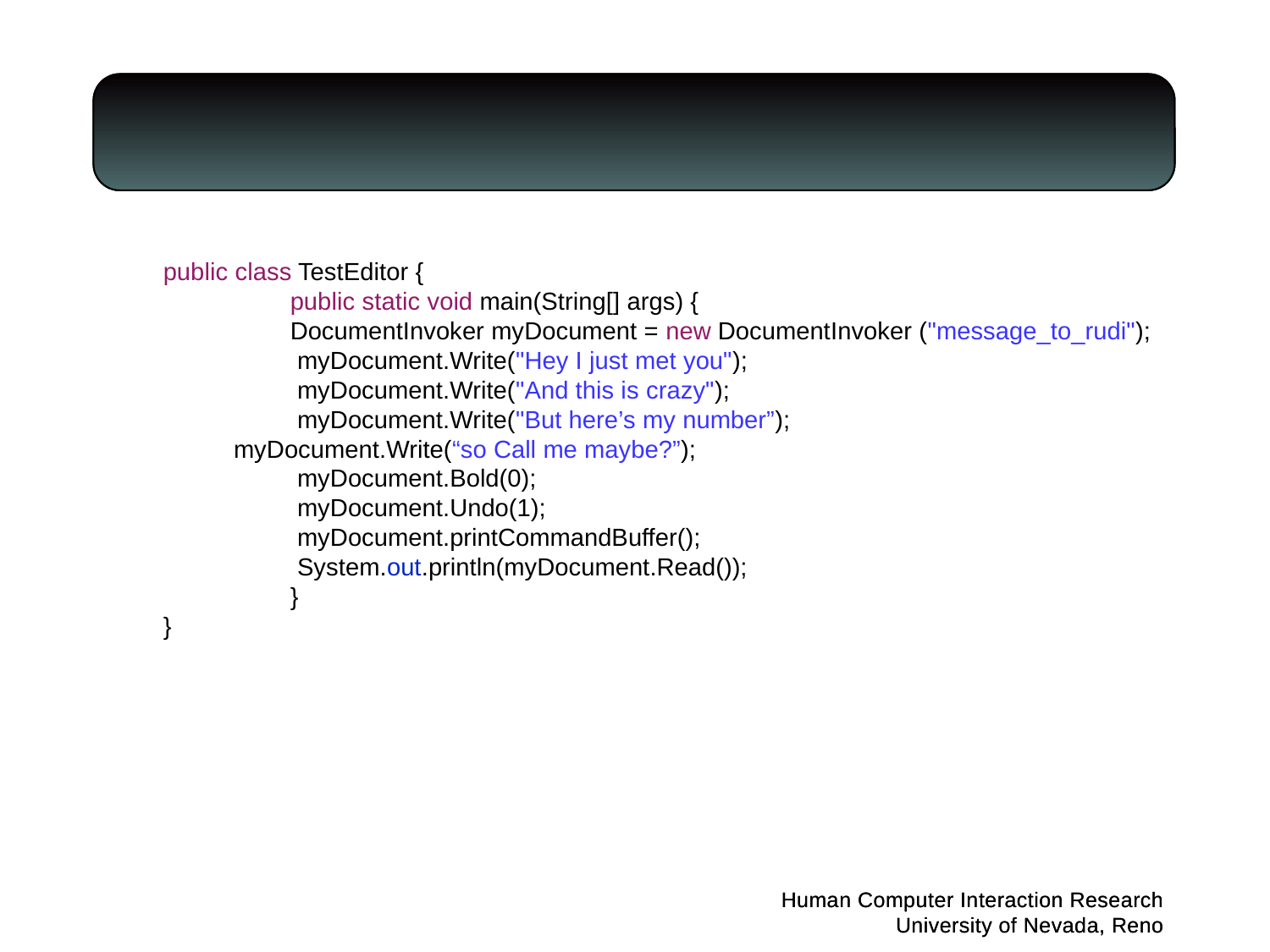

#

public class TestEditor {
	public static void main(String[] args) {
	DocumentInvoker myDocument = new DocumentInvoker ("message_to_rudi");
	 myDocument.Write("Hey I just met you");
	 myDocument.Write("And this is crazy");
	 myDocument.Write("But here’s my number”);
 myDocument.Write(“so Call me maybe?”);
	 myDocument.Bold(0);
	 myDocument.Undo(1);
	 myDocument.printCommandBuffer();
	 System.out.println(myDocument.Read());
	}
}
Human Computer Interaction Research
University of Nevada, Reno